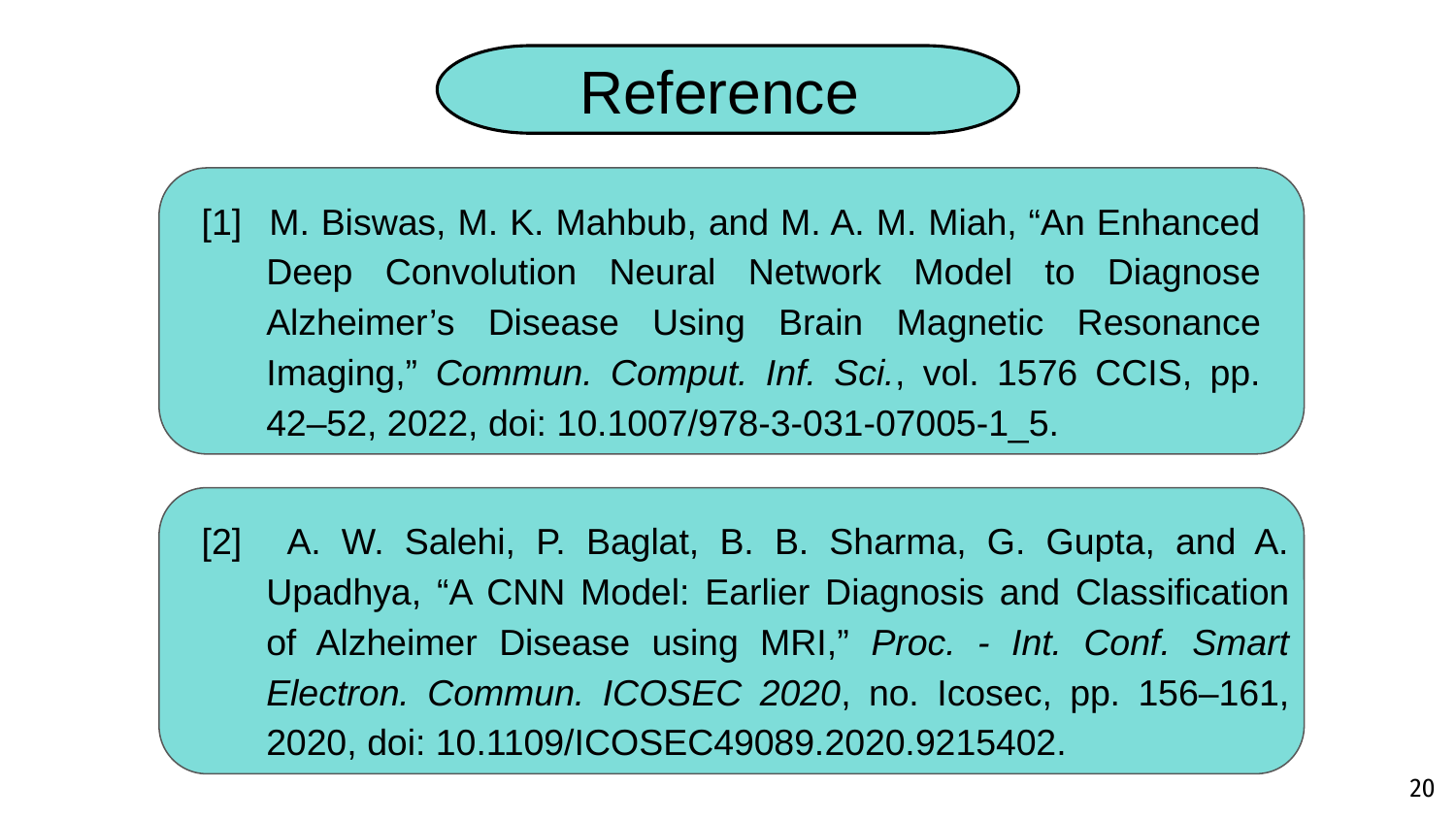

Reference

[1]  	M. Biswas, M. K. Mahbub, and M. A. M. Miah, “An Enhanced Deep Convolution Neural Network Model to Diagnose Alzheimer’s Disease Using Brain Magnetic Resonance Imaging,” Commun. Comput. Inf. Sci., vol. 1576 CCIS, pp. 42–52, 2022, doi: 10.1007/978-3-031-07005-1_5.

[2]  	A. W. Salehi, P. Baglat, B. B. Sharma, G. Gupta, and A. Upadhya, “A CNN Model: Earlier Diagnosis and Classification of Alzheimer Disease using MRI,” Proc. - Int. Conf. Smart Electron. Commun. ICOSEC 2020, no. Icosec, pp. 156–161, 2020, doi: 10.1109/ICOSEC49089.2020.9215402.
20